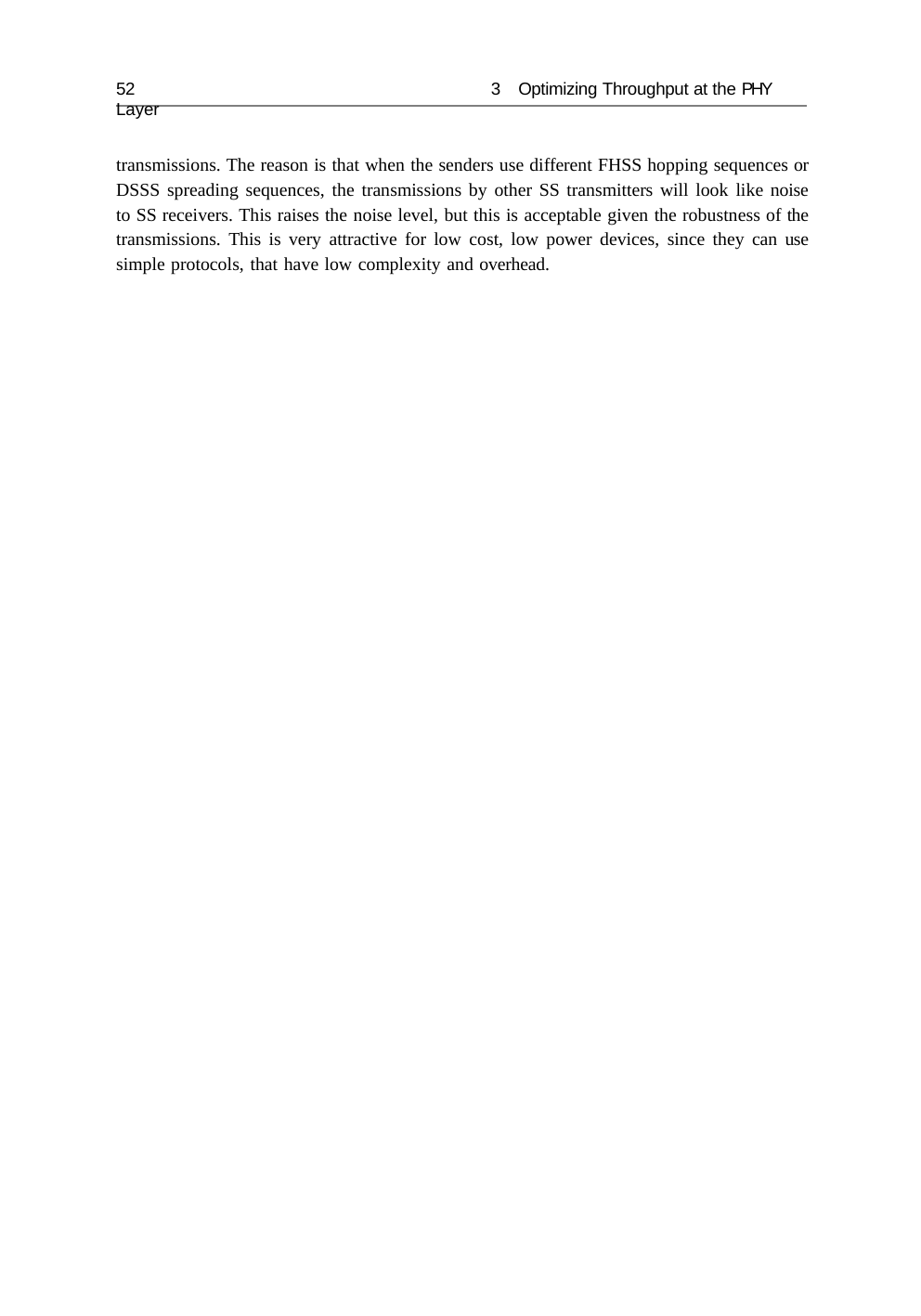

52	3  Optimizing Throughput at the PHY Layer

transmissions. The reason is that when the senders use different FHSS hopping sequences or DSSS spreading sequences, the transmissions by other SS transmitters will look like noise to SS receivers. This raises the noise level, but this is acceptable given the robustness of the transmissions. This is very attractive for low cost, low power devices, since they can use simple protocols, that have low complexity and overhead.